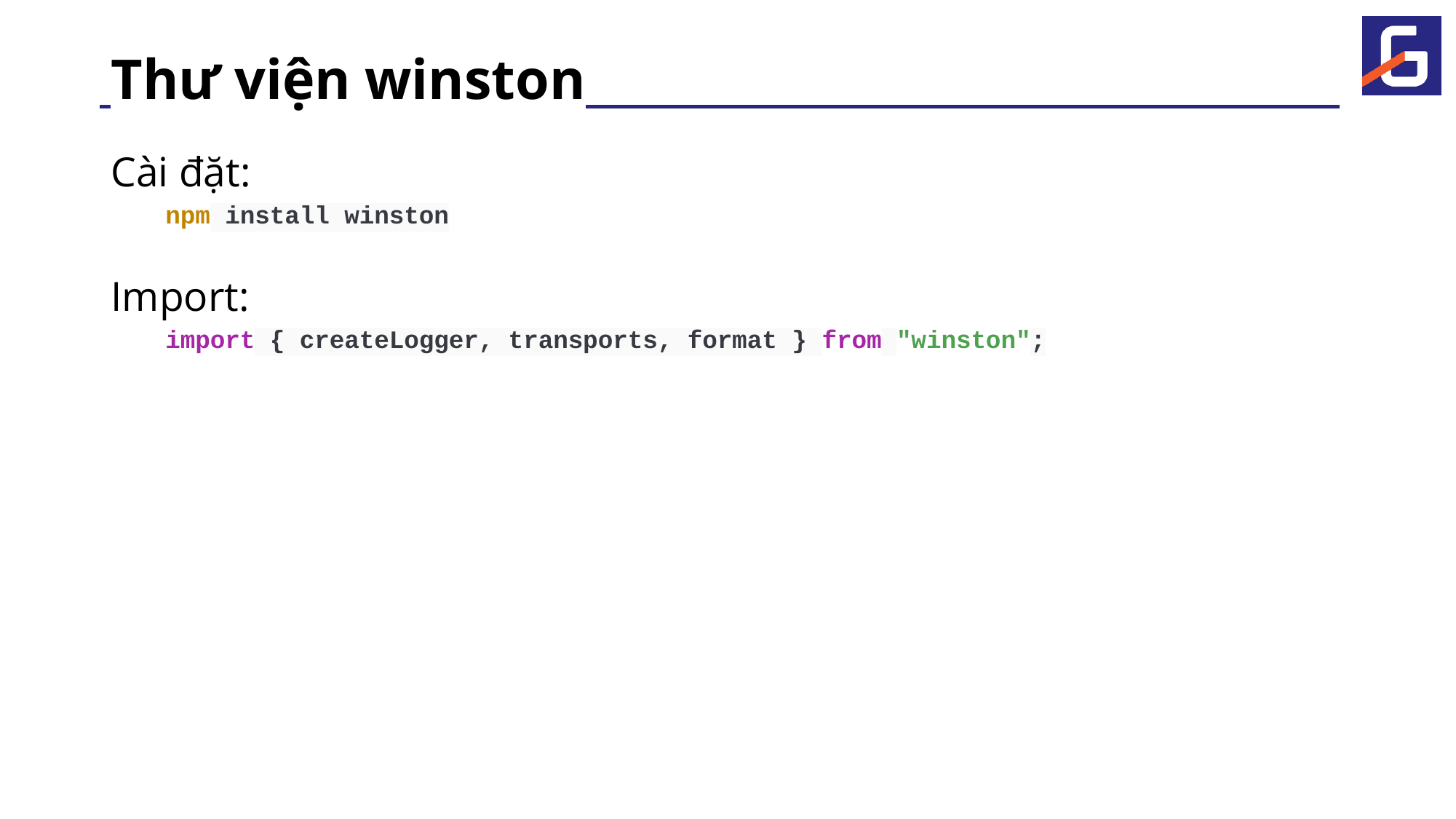

# Thư viện winston
Cài đặt:
npm install winston

Import:
import { createLogger, transports, format } from "winston";